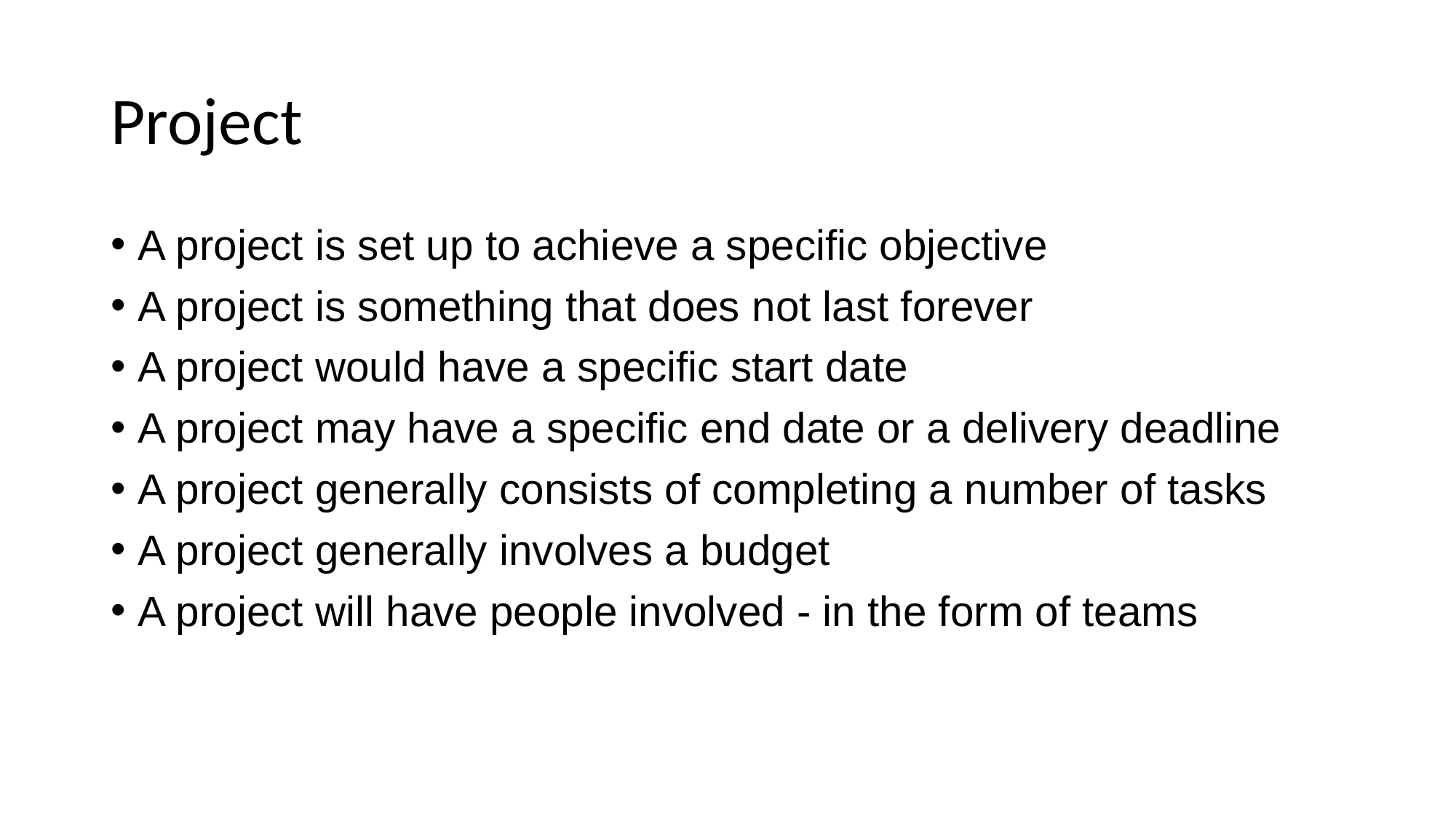

# Project
A project is set up to achieve a specific objective
A project is something that does not last forever
A project would have a specific start date
A project may have a specific end date or a delivery deadline
A project generally consists of completing a number of tasks
A project generally involves a budget
A project will have people involved - in the form of teams